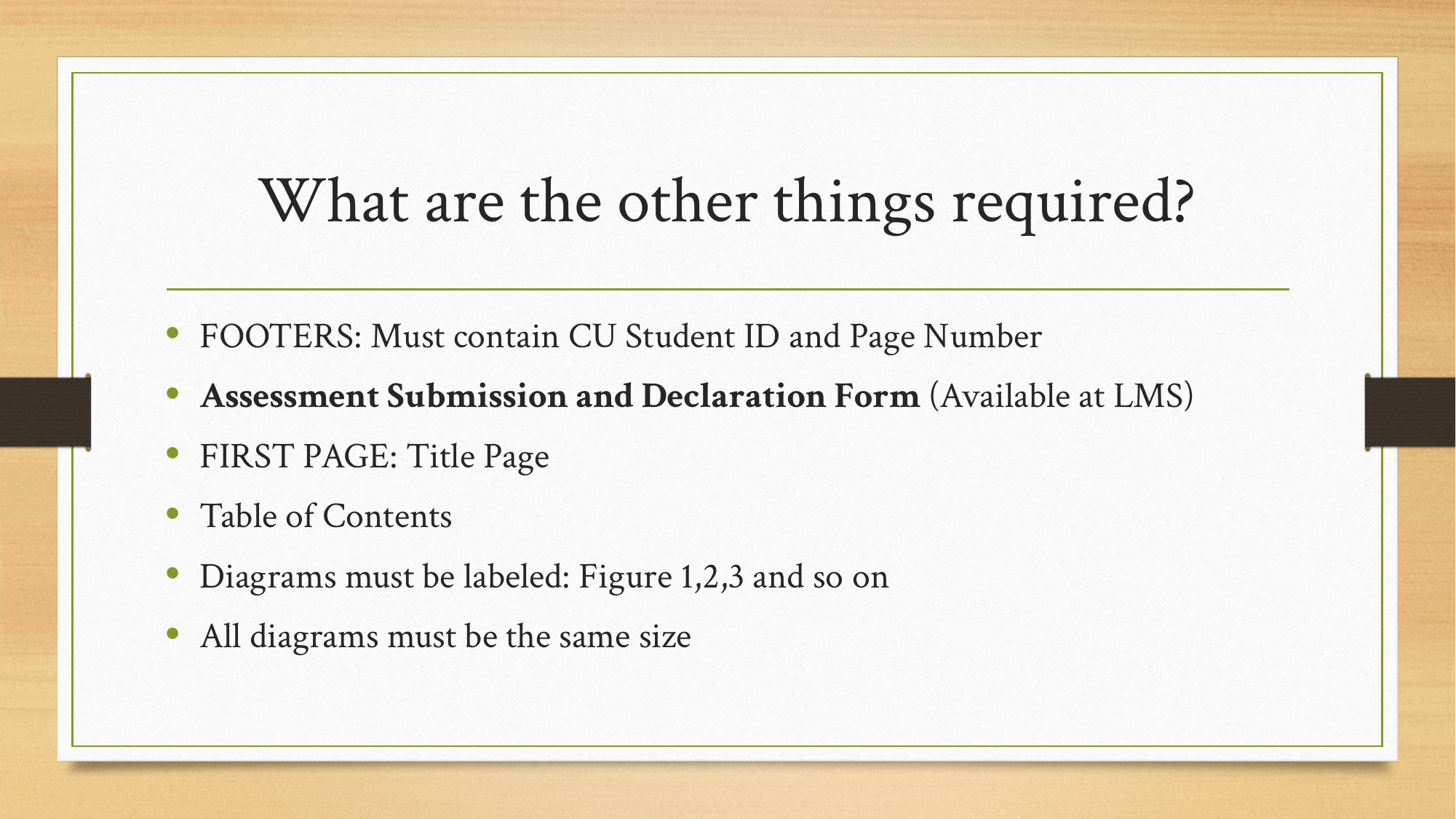

# What are the other things required?
FOOTERS: Must contain CU Student ID and Page Number
Assessment Submission and Declaration Form (Available at LMS)
FIRST PAGE: Title Page
Table of Contents
Diagrams must be labeled: Figure 1,2,3 and so on
All diagrams must be the same size